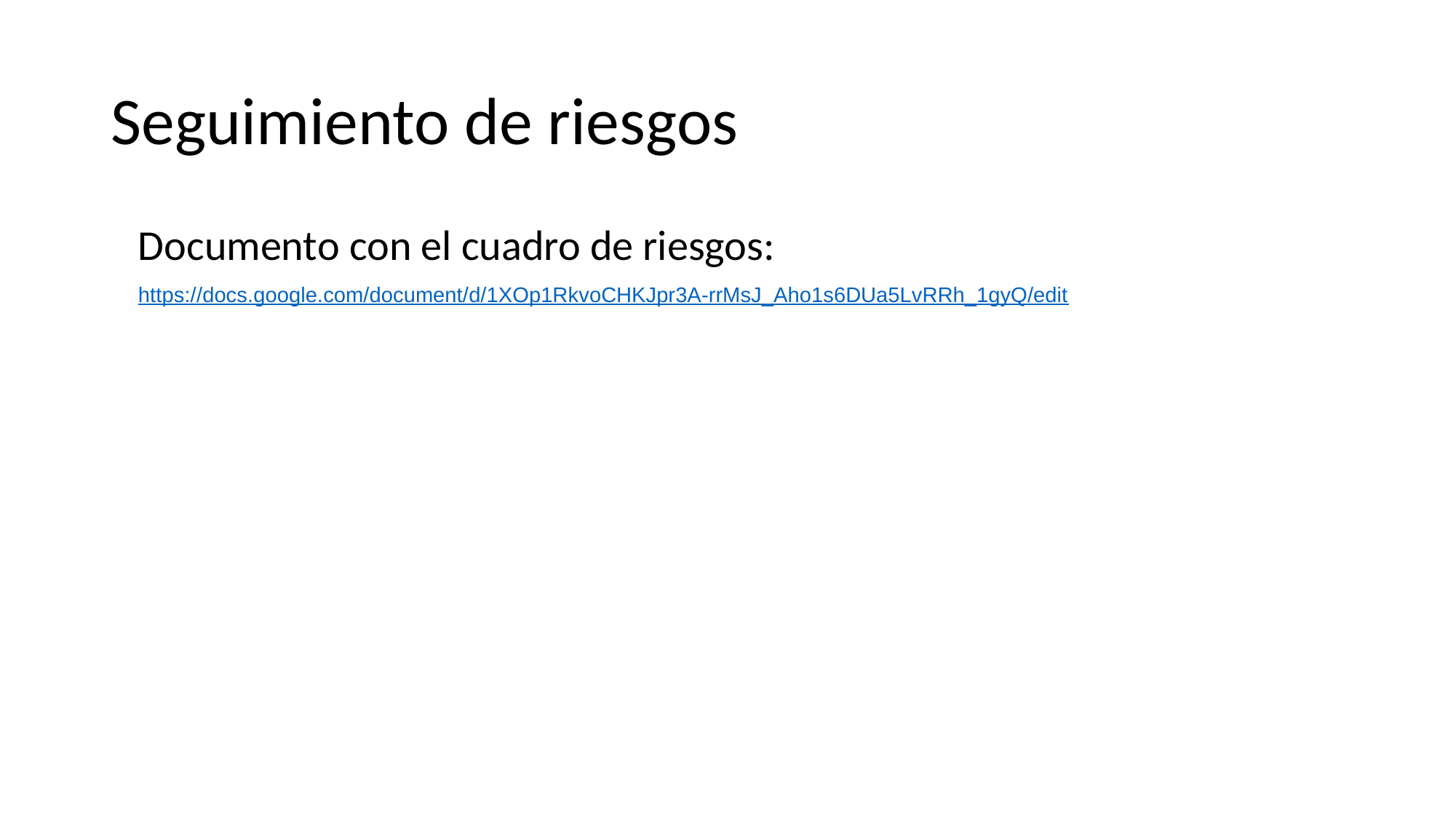

# Seguimiento de riesgos
Documento con el cuadro de riesgos:
https://docs.google.com/document/d/1XOp1RkvoCHKJpr3A-rrMsJ_Aho1s6DUa5LvRRh_1gyQ/edit